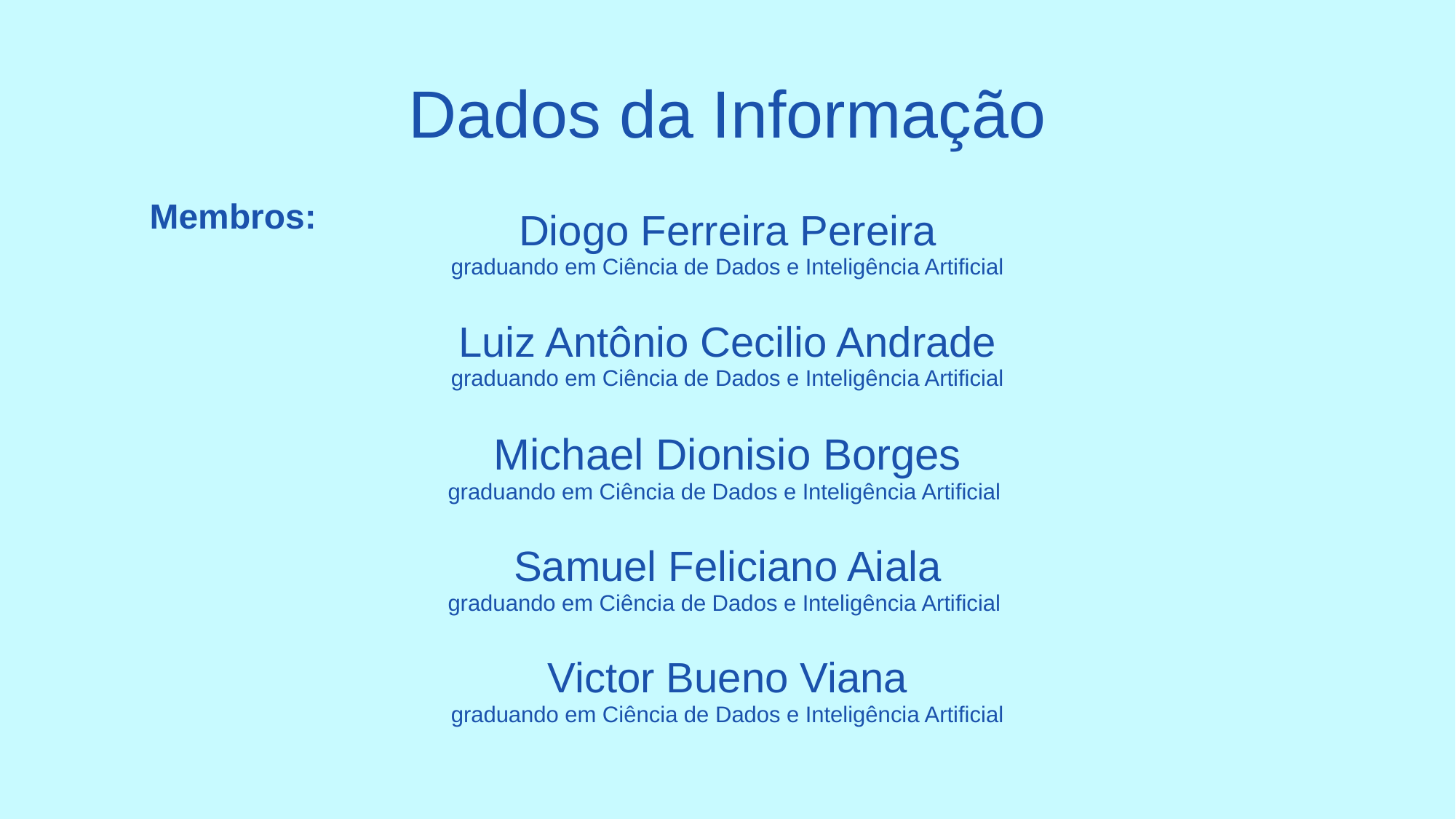

# Dados da Informação
Membros:

Diogo Ferreira Pereira
graduando em Ciência de Dados e Inteligência Artificial

Luiz Antônio Cecilio Andrade
graduando em Ciência de Dados e Inteligência Artificial

Michael Dionisio Borges
graduando em Ciência de Dados e Inteligência Artificial

Samuel Feliciano Aiala
graduando em Ciência de Dados e Inteligência Artificial

Victor Bueno Viana
graduando em Ciência de Dados e Inteligência Artificial